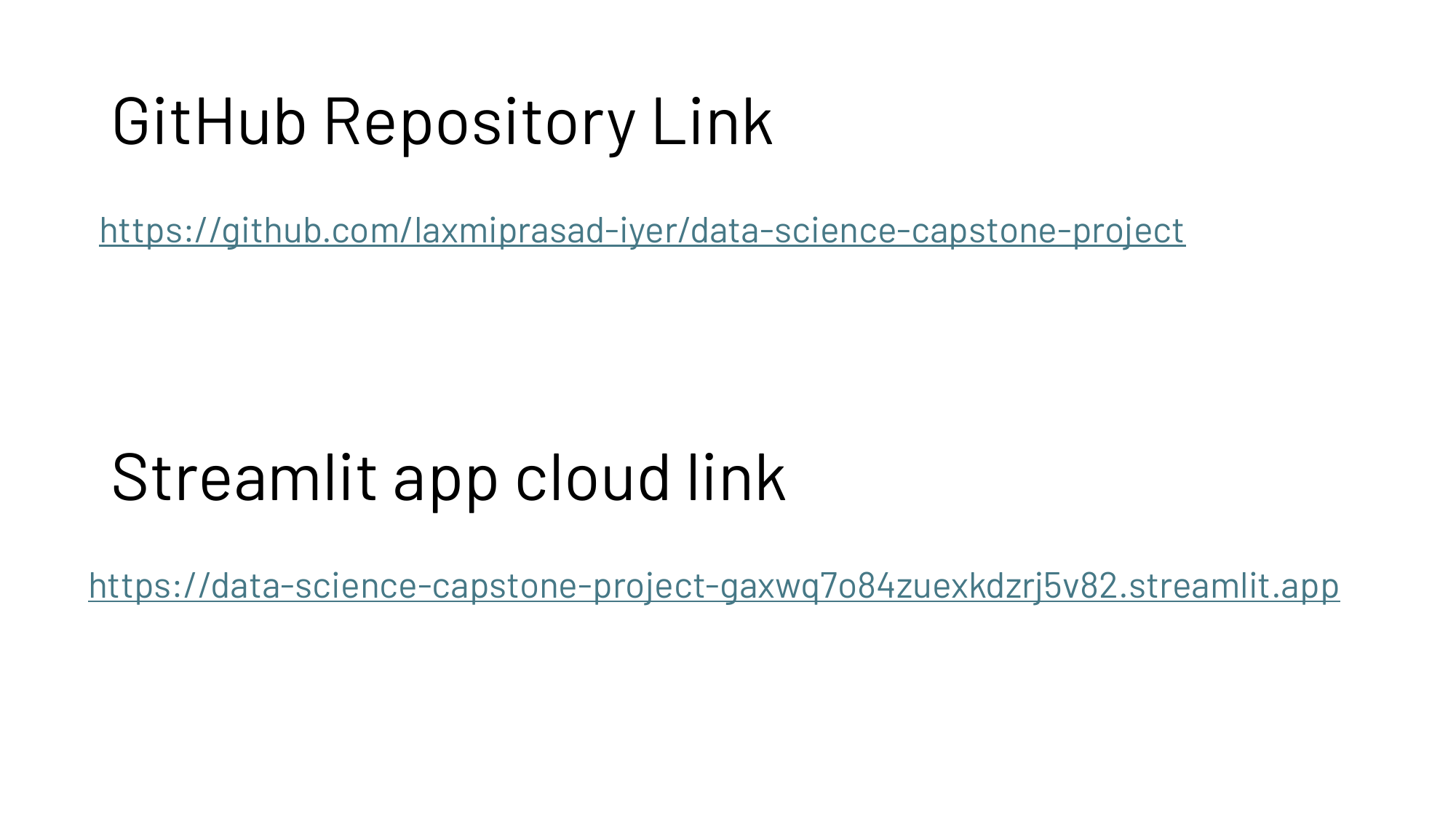

# GitHub Repository Link
https://github.com/laxmiprasad-iyer/data-science-capstone-project
Streamlit app cloud link
https://data-science-capstone-project-gaxwq7o84zuexkdzrj5v82.streamlit.app